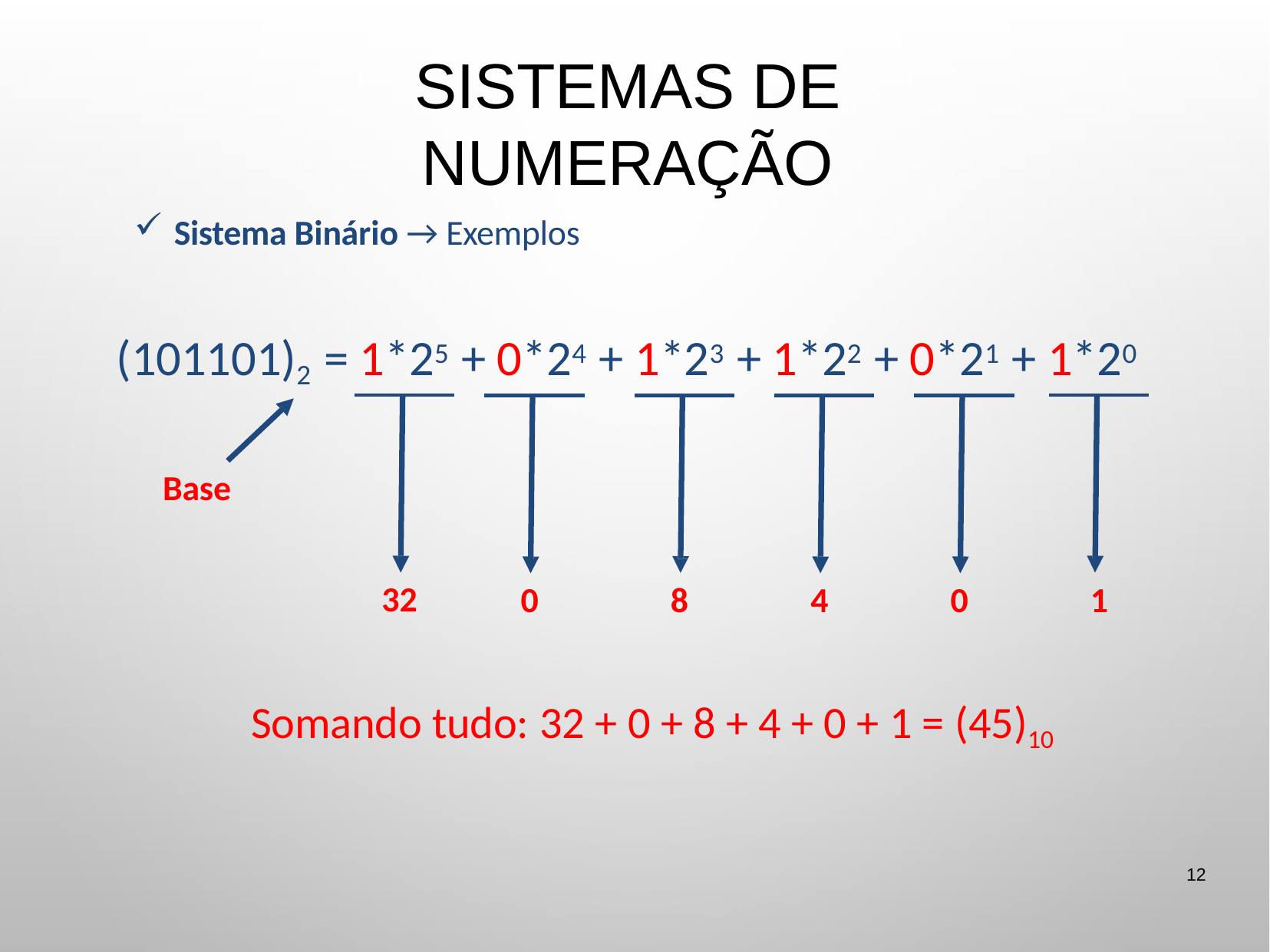

# Sistemas de Numeração
Sistema Binário → Exemplos

(101101)2 = 1*25 + 0*24 + 1*23 + 1*22 + 0*21 + 1*20

Base

32
8
1
0
0
4
Somando tudo: 32 + 0 + 8 + 4 + 0 + 1 = (45)10
12